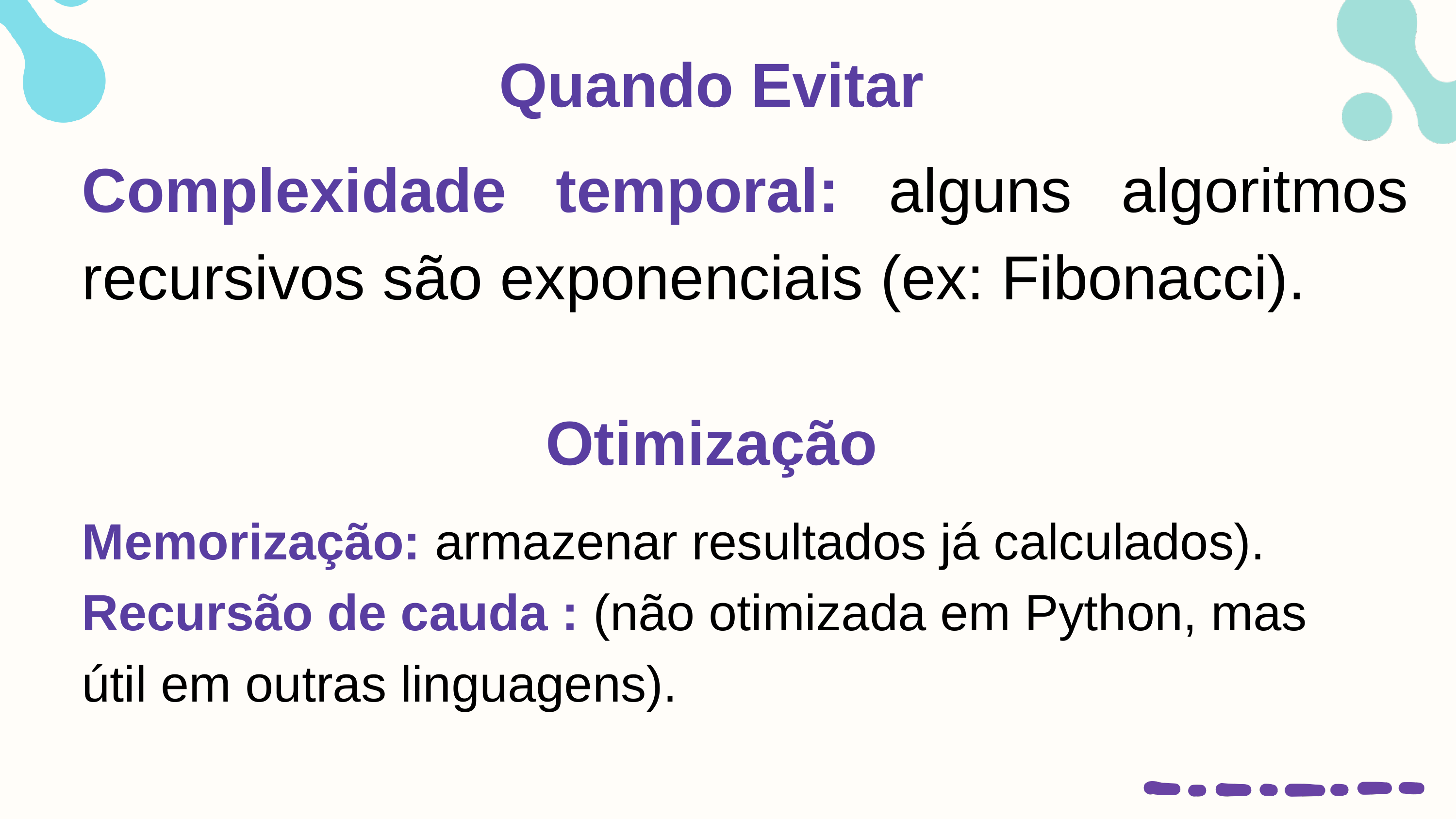

Quando Evitar
Complexidade temporal: alguns algoritmos recursivos são exponenciais (ex: Fibonacci).
Otimização
Memorização: armazenar resultados já calculados).
Recursão de cauda : (não otimizada em Python, mas útil em outras linguagens).